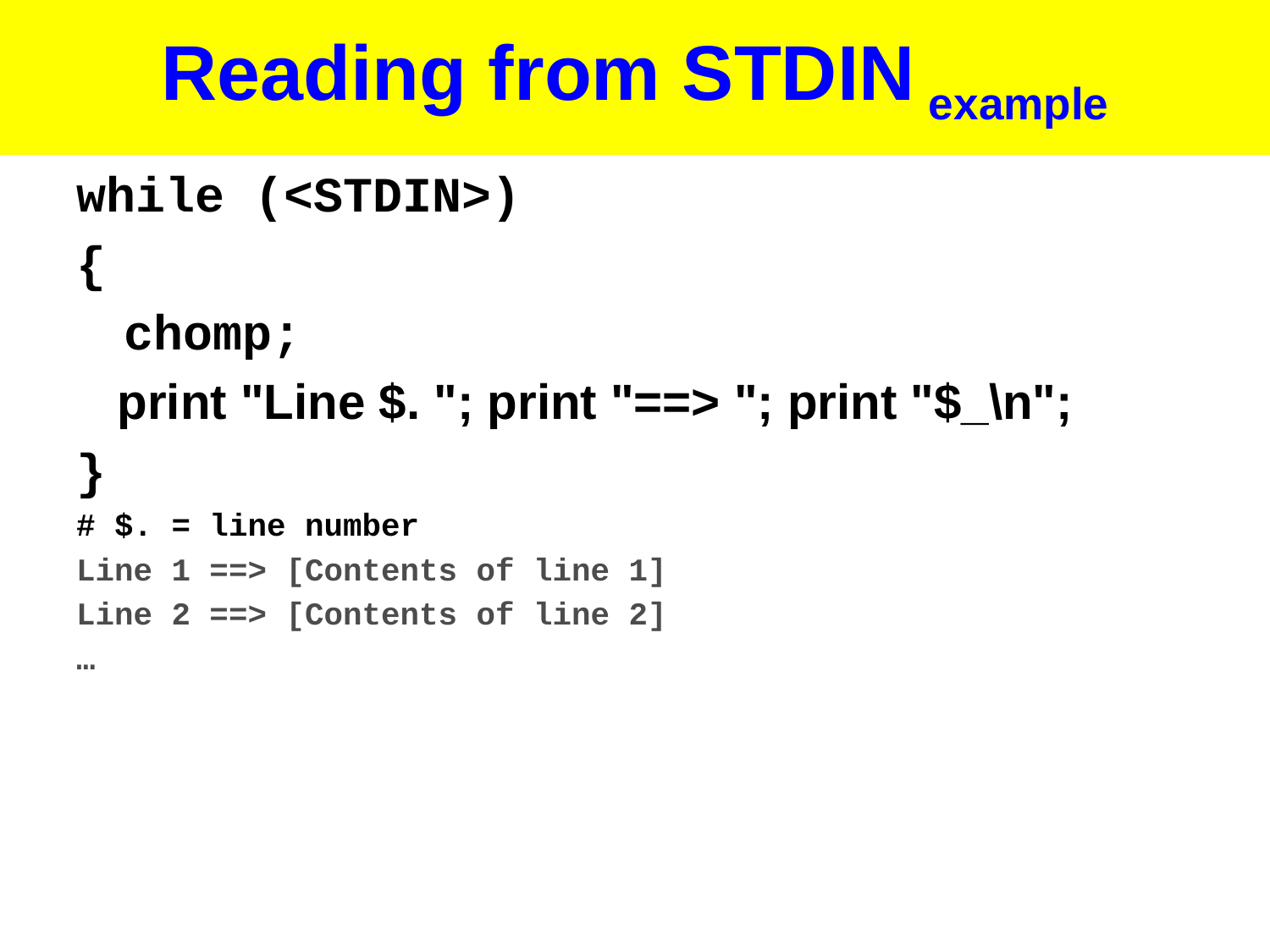

# Reading from STDIN example
while (<STDIN>)
{
	chomp;
   print "Line $. "; print "==> "; print "$_\n";
}
# $. = line number
Line 1 ==> [Contents of line 1]
Line 2 ==> [Contents of line 2]
…